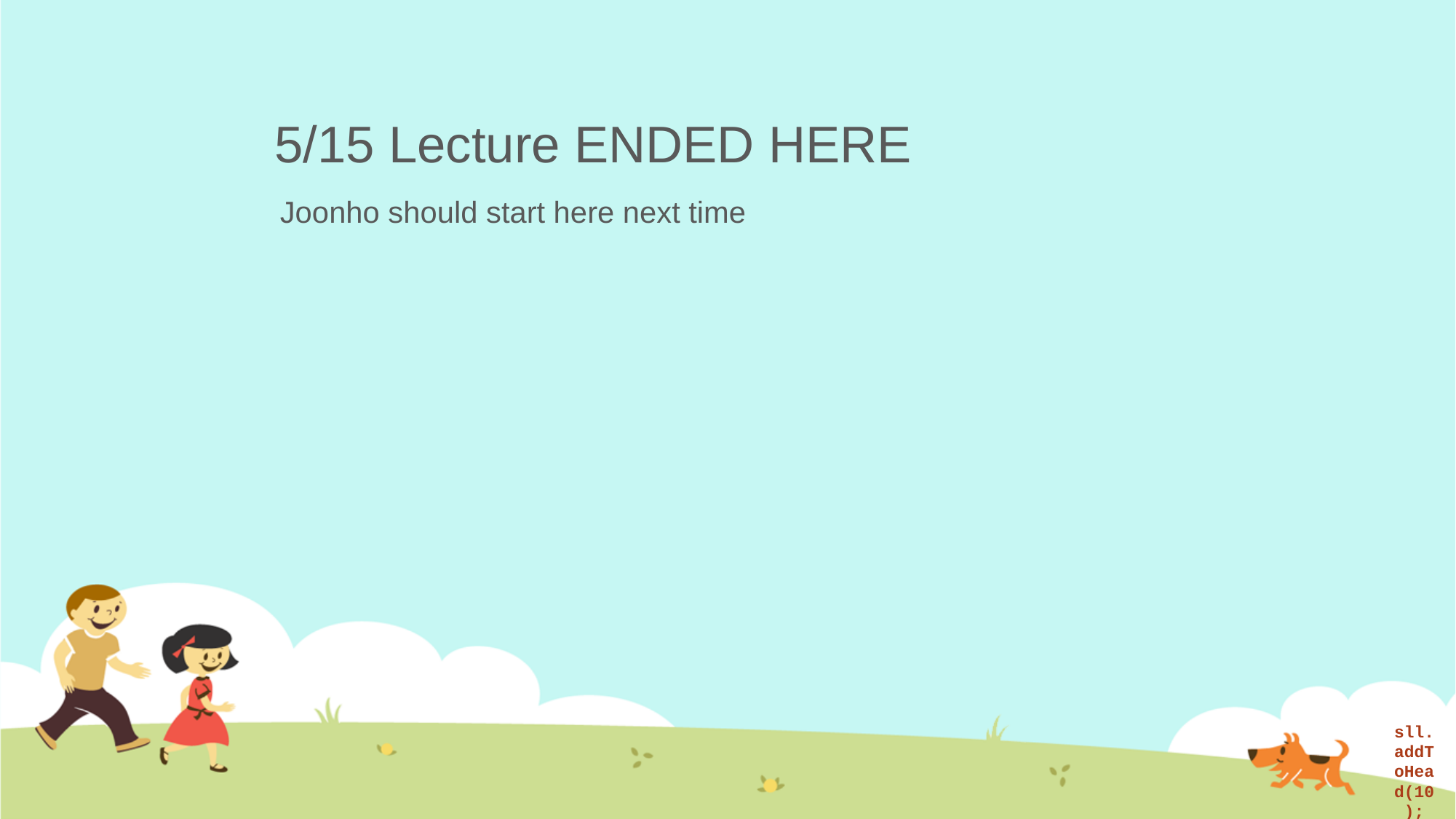

# 5/15 Lecture ENDED HERE
Joonho should start here next time
sll.addToHead(10);